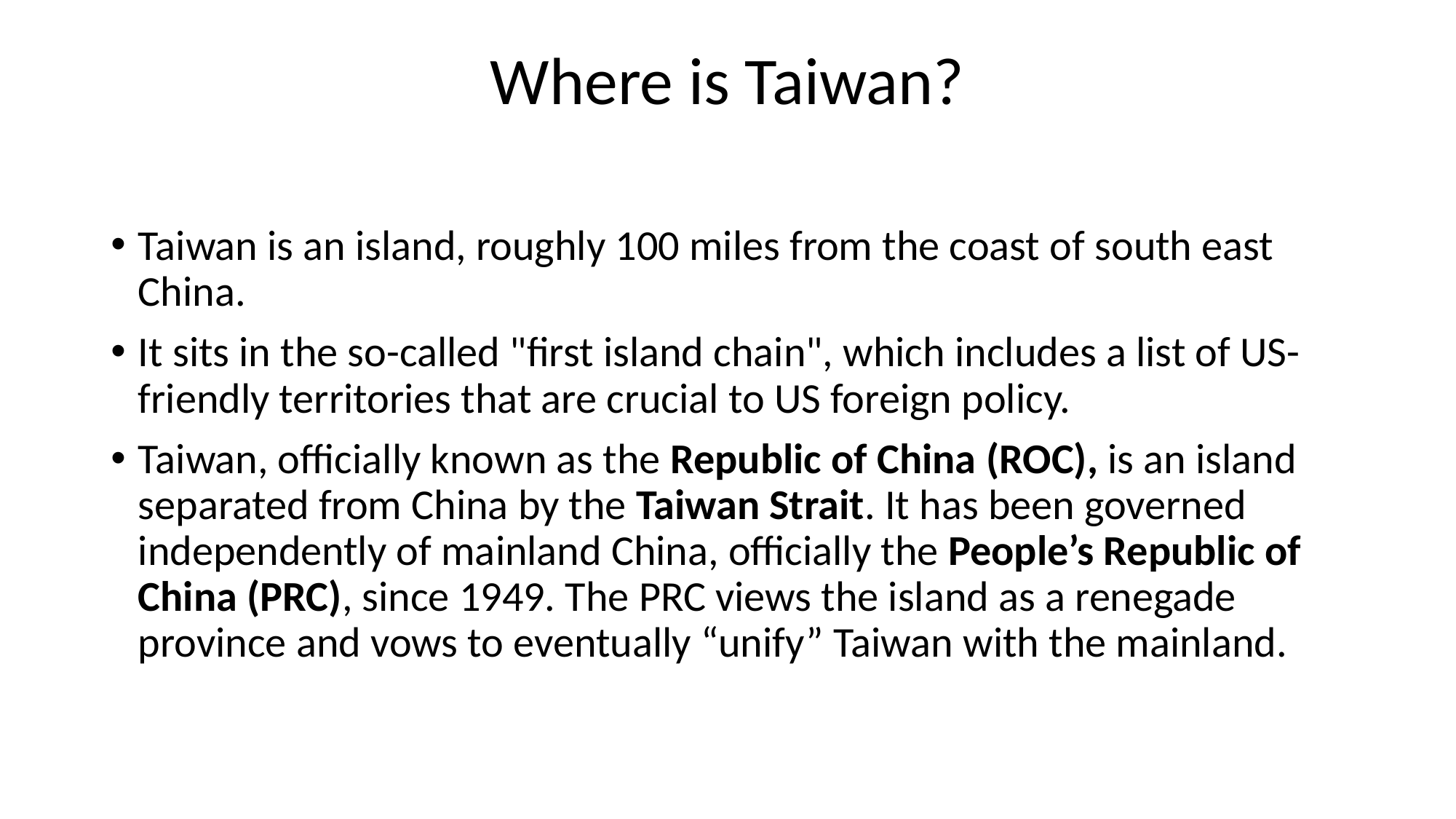

# Where is Taiwan?
Taiwan is an island, roughly 100 miles from the coast of south east China.
It sits in the so-called "first island chain", which includes a list of US-friendly territories that are crucial to US foreign policy.
Taiwan, officially known as the Republic of China (ROC), is an island separated from China by the Taiwan Strait. It has been governed independently of mainland China, officially the People’s Republic of China (PRC), since 1949. The PRC views the island as a renegade province and vows to eventually “unify” Taiwan with the mainland.